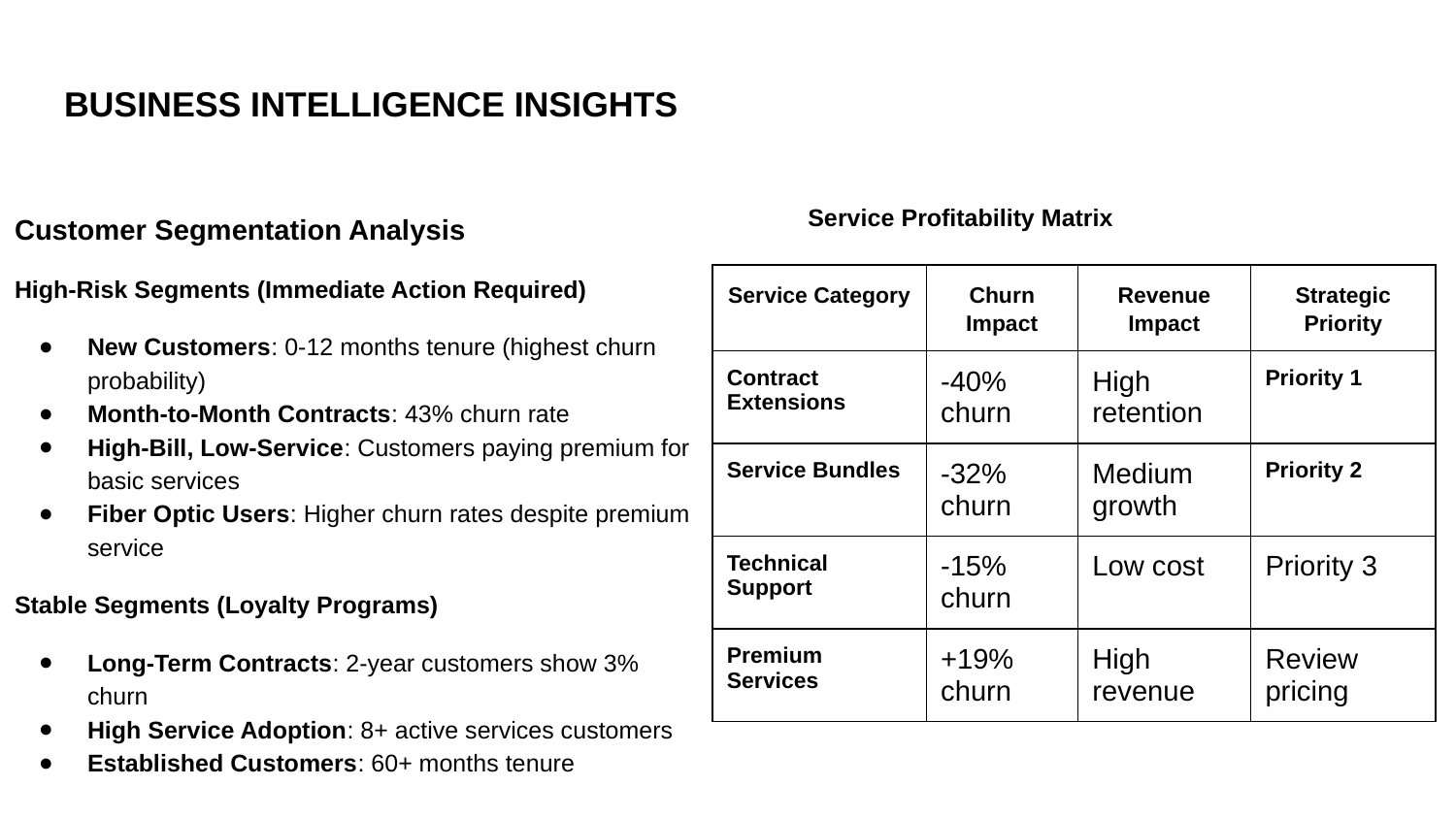

# BUSINESS INTELLIGENCE INSIGHTS
Service Profitability Matrix
Customer Segmentation Analysis
High-Risk Segments (Immediate Action Required)
New Customers: 0-12 months tenure (highest churn probability)
Month-to-Month Contracts: 43% churn rate
High-Bill, Low-Service: Customers paying premium for basic services
Fiber Optic Users: Higher churn rates despite premium service
Stable Segments (Loyalty Programs)
Long-Term Contracts: 2-year customers show 3% churn
High Service Adoption: 8+ active services customers
Established Customers: 60+ months tenure

| Service Category | Churn Impact | Revenue Impact | Strategic Priority |
| --- | --- | --- | --- |
| Contract Extensions | -40% churn | High retention | Priority 1 |
| Service Bundles | -32% churn | Medium growth | Priority 2 |
| Technical Support | -15% churn | Low cost | Priority 3 |
| Premium Services | +19% churn | High revenue | Review pricing |